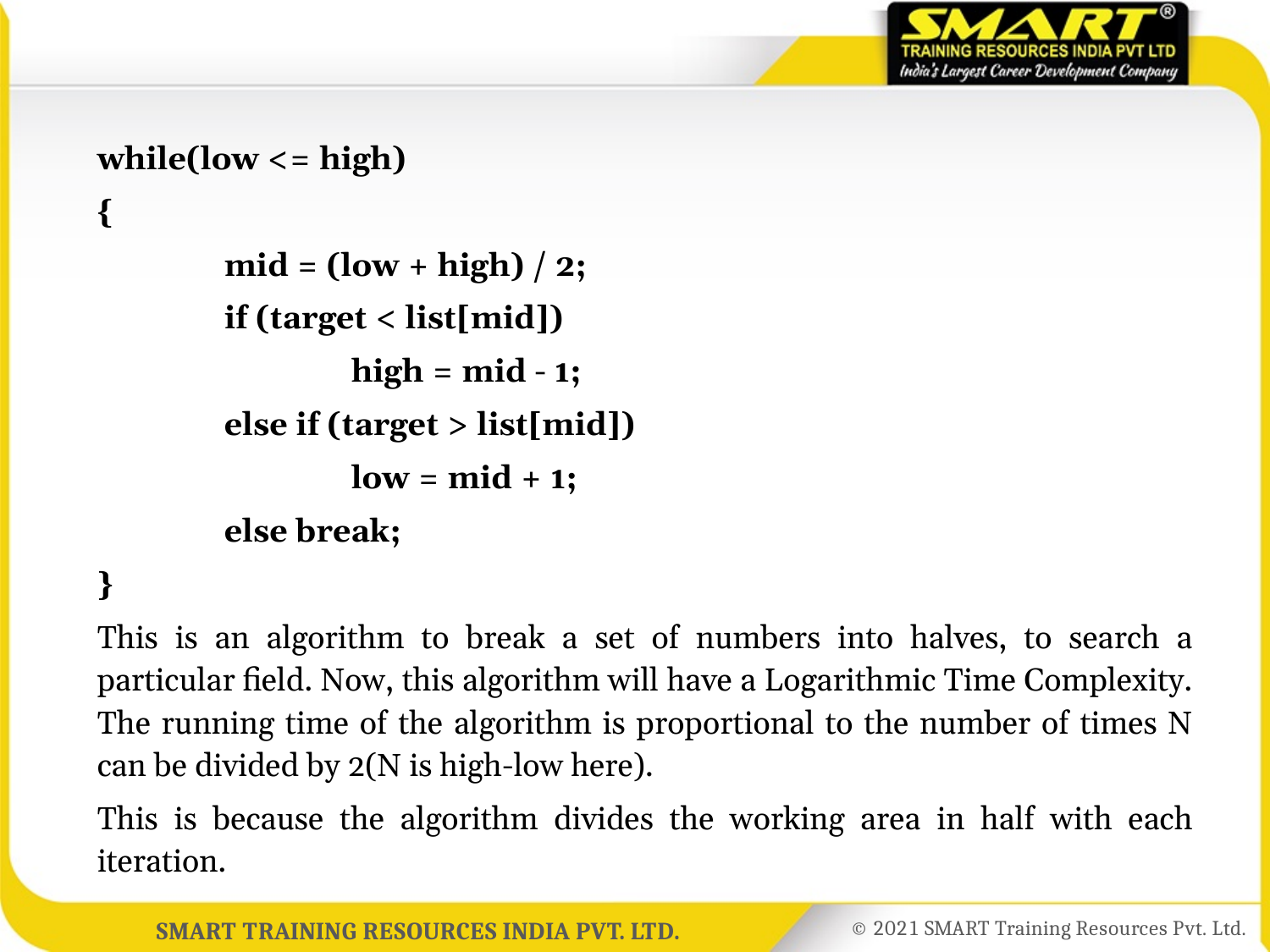

while(low <= high)
{
	mid = (low + high) / 2;
	if (target < list[mid])
		high = mid - 1;
	else if (target > list[mid])
		low = mid + 1;
	else break;
}
This is an algorithm to break a set of numbers into halves, to search a particular field. Now, this algorithm will have a Logarithmic Time Complexity. The running time of the algorithm is proportional to the number of times N can be divided by 2(N is high-low here).
This is because the algorithm divides the working area in half with each iteration.